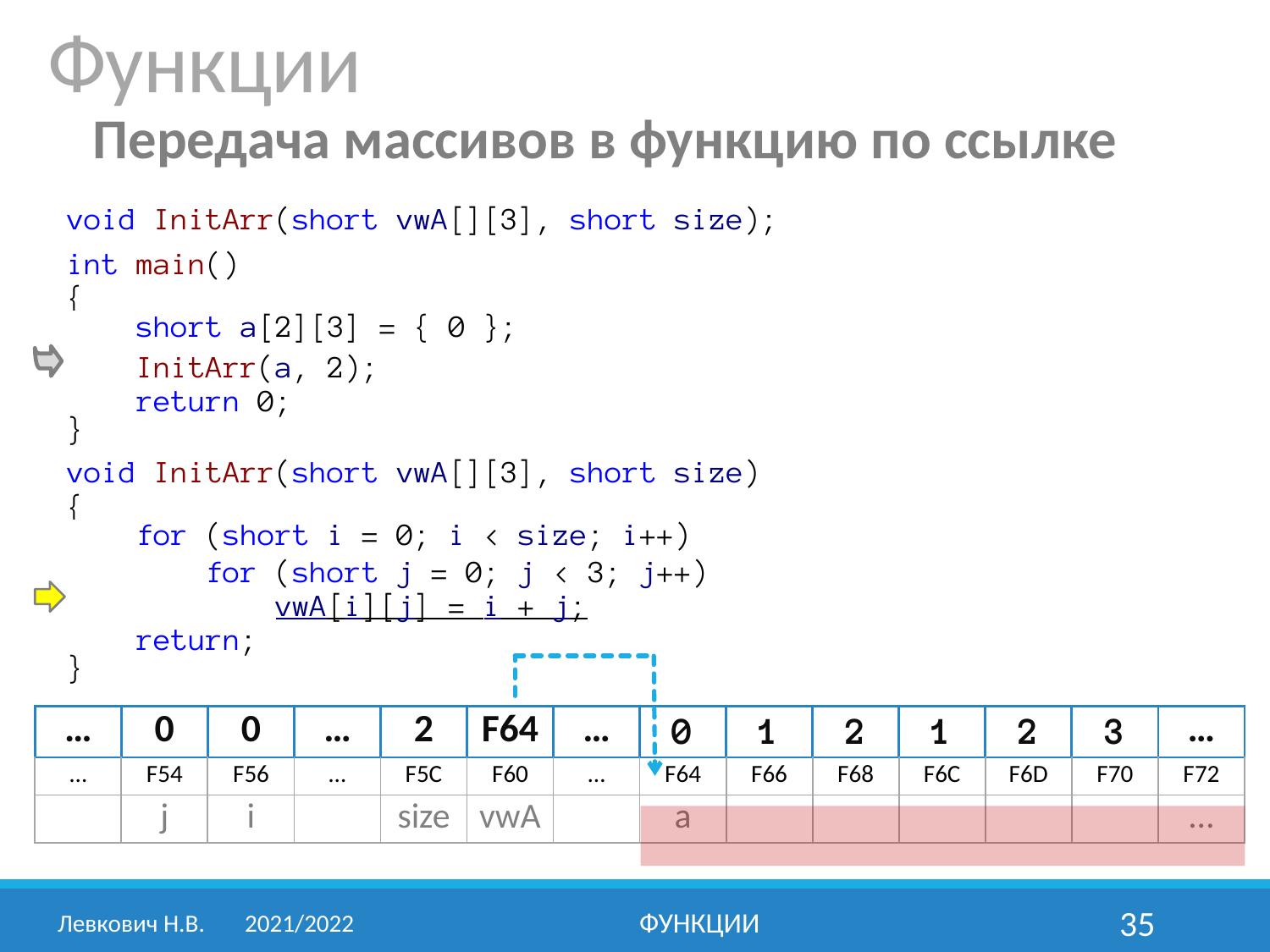

Функции
Передача массивов в функцию по ссылке
void InitArr(short vwA[][3], short size);
int main()
{
    short a[2][3] = { 0 };
    InitArr(a, 2);
    return 0;
}
void InitArr(short vwA[][3], short size)
{
    for (short i = 0; i < size; i++)
        for (short j = 0; j < 3; j++)
            vwA[i][j] = i + j;
    return;
}

| … | 0 | 0 | … | 2 | F64 | … | 0 | 0 | 0 | 0 | 0 | 0 | … |
| --- | --- | --- | --- | --- | --- | --- | --- | --- | --- | --- | --- | --- | --- |
| … | F54 | F56 | … | F5C | F60 | … | F64 | F66 | F68 | F6C | F6D | F70 | F72 |
|  | j | i |  | size | vwA |  | a |  |  |  |  |  | … |
| … | 0 | 0 | … | 2 | F64 | … | 0 | 1 | 2 | 1 | 2 | 3 | … |
| --- | --- | --- | --- | --- | --- | --- | --- | --- | --- | --- | --- | --- | --- |
| … | F54 | F56 | … | F5C | F60 | … | F64 | F66 | F68 | F6C | F6D | F70 | F72 |
|  | j | i |  | size | vwA |  | a |  |  |  |  |  | … |

Левкович Н.В.	2021/2022
Функции
35